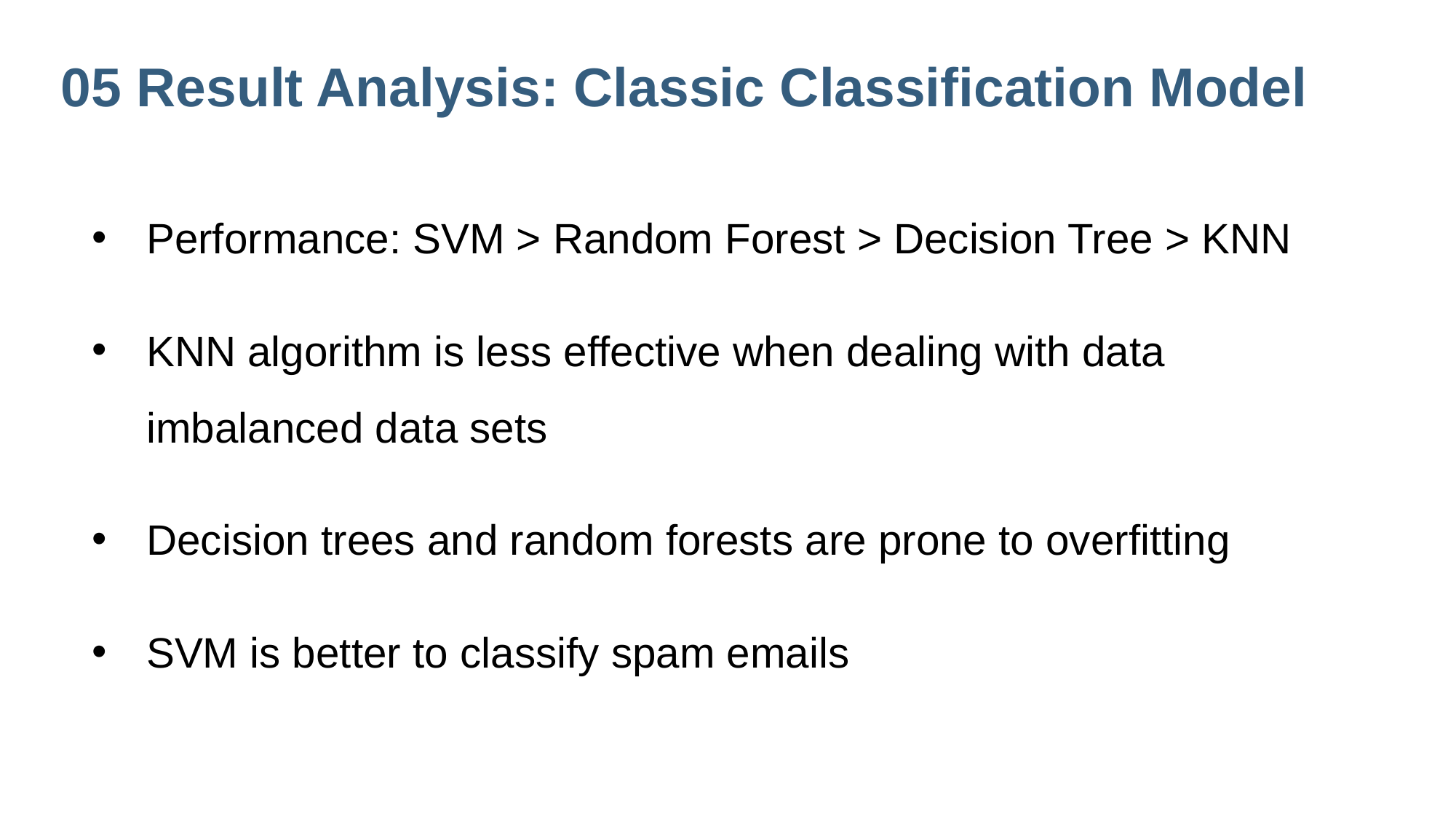

05 Result Analysis: Classic Classification Model
Performance: SVM > Random Forest > Decision Tree > KNN
KNN algorithm is less effective when dealing with data imbalanced data sets
Decision trees and random forests are prone to overfitting
SVM is better to classify spam emails